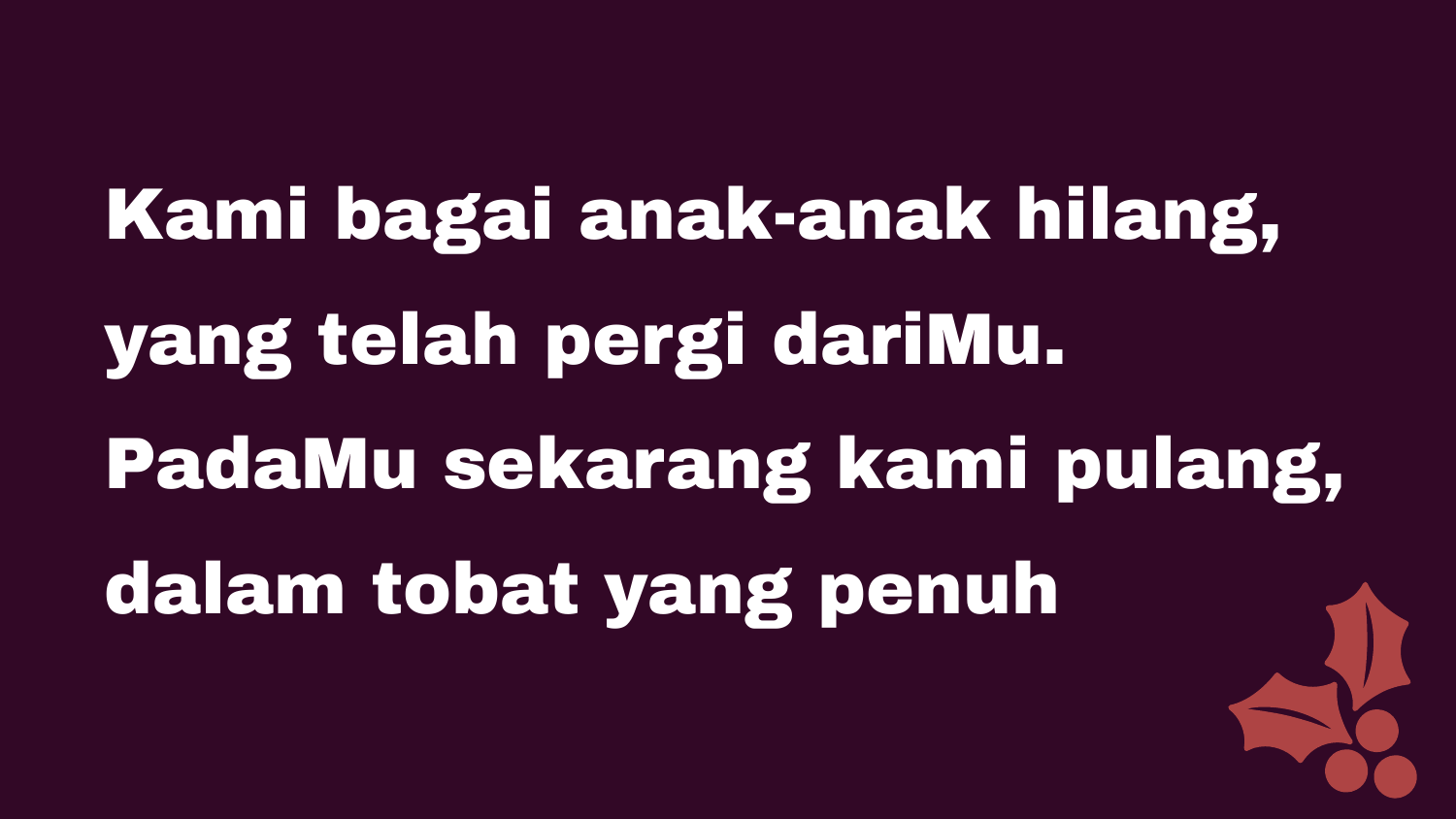

Kami bagai anak-anak hilang,
yang telah pergi dariMu.
PadaMu sekarang kami pulang,
dalam tobat yang penuh